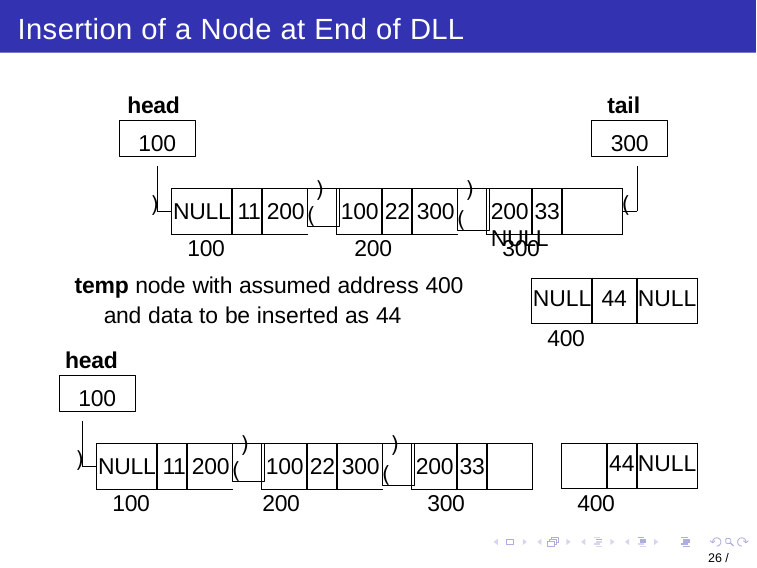

# Insertion of a Node at End of DLL
head
tail
100
300

)
(
)
(
)
(
100 22 300
NULL 11 200
200 33 NULL
100	200
300

temp node with assumed address 400  and data to be inserted as 44
head
| NULL | 44 | NULL |
| --- | --- | --- |
400
100

|  | 44 | NULL |
| --- | --- | --- |
)
(
)
(
)
200 33
100 22 300
NULL 11 200
100
200
300
400

26 / 40